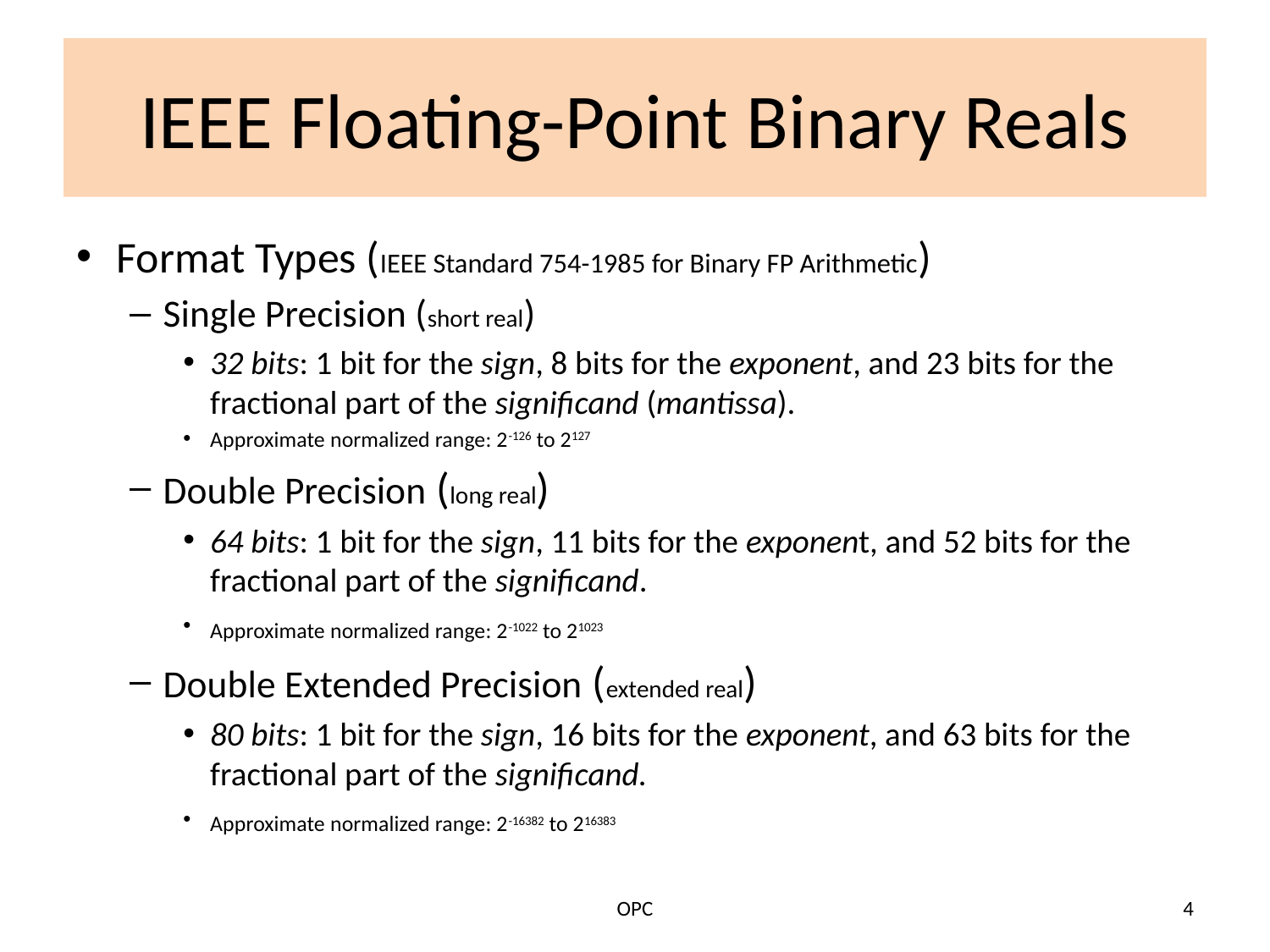

# IEEE Floating-Point Binary Reals
Format Types (IEEE Standard 754-1985 for Binary FP Arithmetic)
Single Precision (short real)
32 bits: 1 bit for the sign, 8 bits for the exponent, and 23 bits for the fractional part of the significand (mantissa).
Approximate normalized range: 2-126 to 2127
Double Precision (long real)
64 bits: 1 bit for the sign, 11 bits for the exponent, and 52 bits for the fractional part of the significand.
Approximate normalized range: 2-1022 to 21023
Double Extended Precision (extended real)
80 bits: 1 bit for the sign, 16 bits for the exponent, and 63 bits for the fractional part of the significand.
Approximate normalized range: 2-16382 to 216383

OPC
4